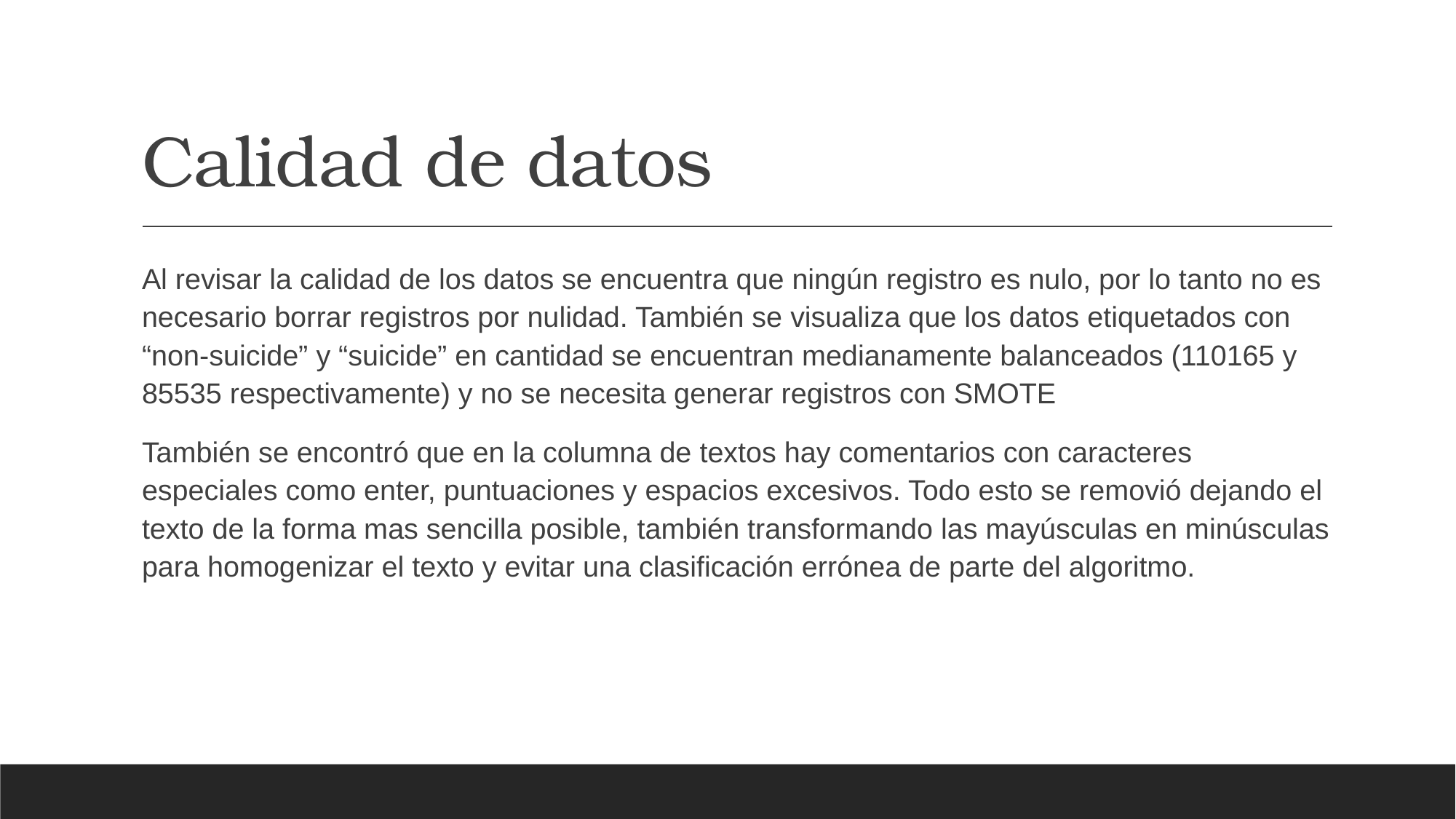

# Calidad de datos
Al revisar la calidad de los datos se encuentra que ningún registro es nulo, por lo tanto no es necesario borrar registros por nulidad. También se visualiza que los datos etiquetados con “non-suicide” y “suicide” en cantidad se encuentran medianamente balanceados (110165 y 85535 respectivamente) y no se necesita generar registros con SMOTE
También se encontró que en la columna de textos hay comentarios con caracteres especiales como enter, puntuaciones y espacios excesivos. Todo esto se removió dejando el texto de la forma mas sencilla posible, también transformando las mayúsculas en minúsculas para homogenizar el texto y evitar una clasificación errónea de parte del algoritmo.